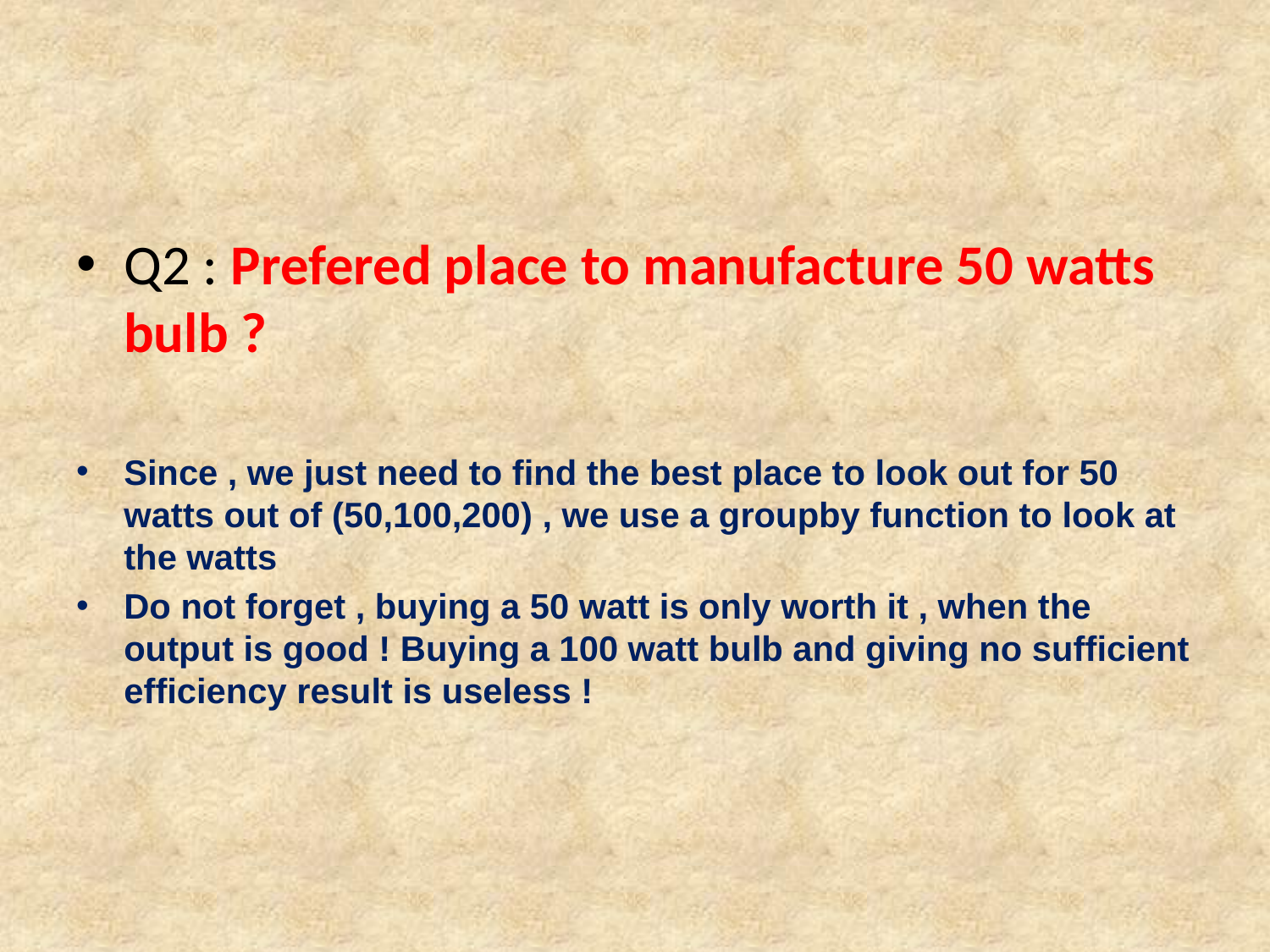

#
Q2 : Prefered place to manufacture 50 watts bulb ?

Since , we just need to find the best place to look out for 50 watts out of (50,100,200) , we use a groupby function to look at the watts
Do not forget , buying a 50 watt is only worth it , when the output is good ! Buying a 100 watt bulb and giving no sufficient efficiency result is useless !